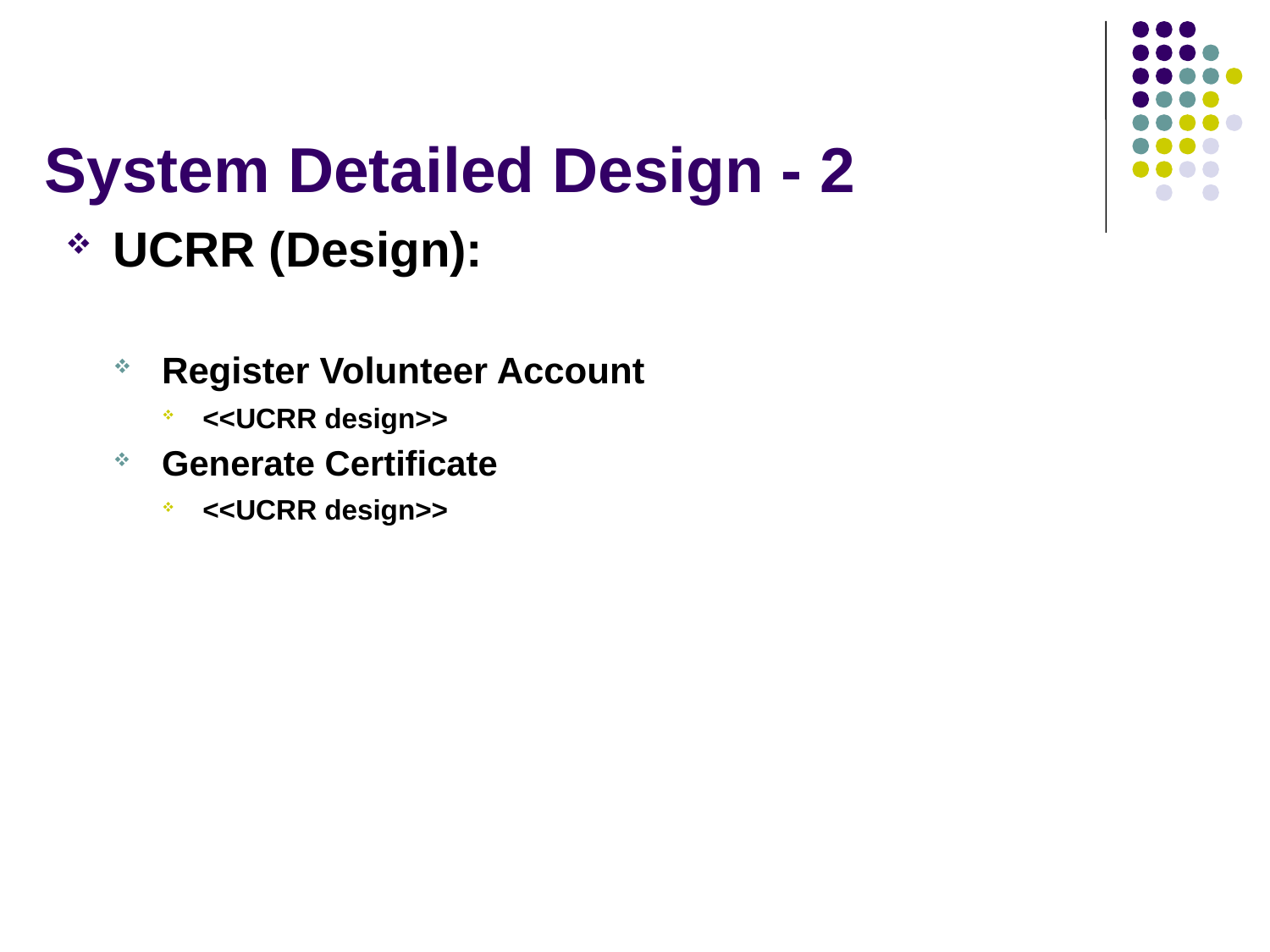

# System Detailed Design - 2
UCRR (Design):

Register Volunteer Account
<<UCRR design>>
Generate Certificate
<<UCRR design>>